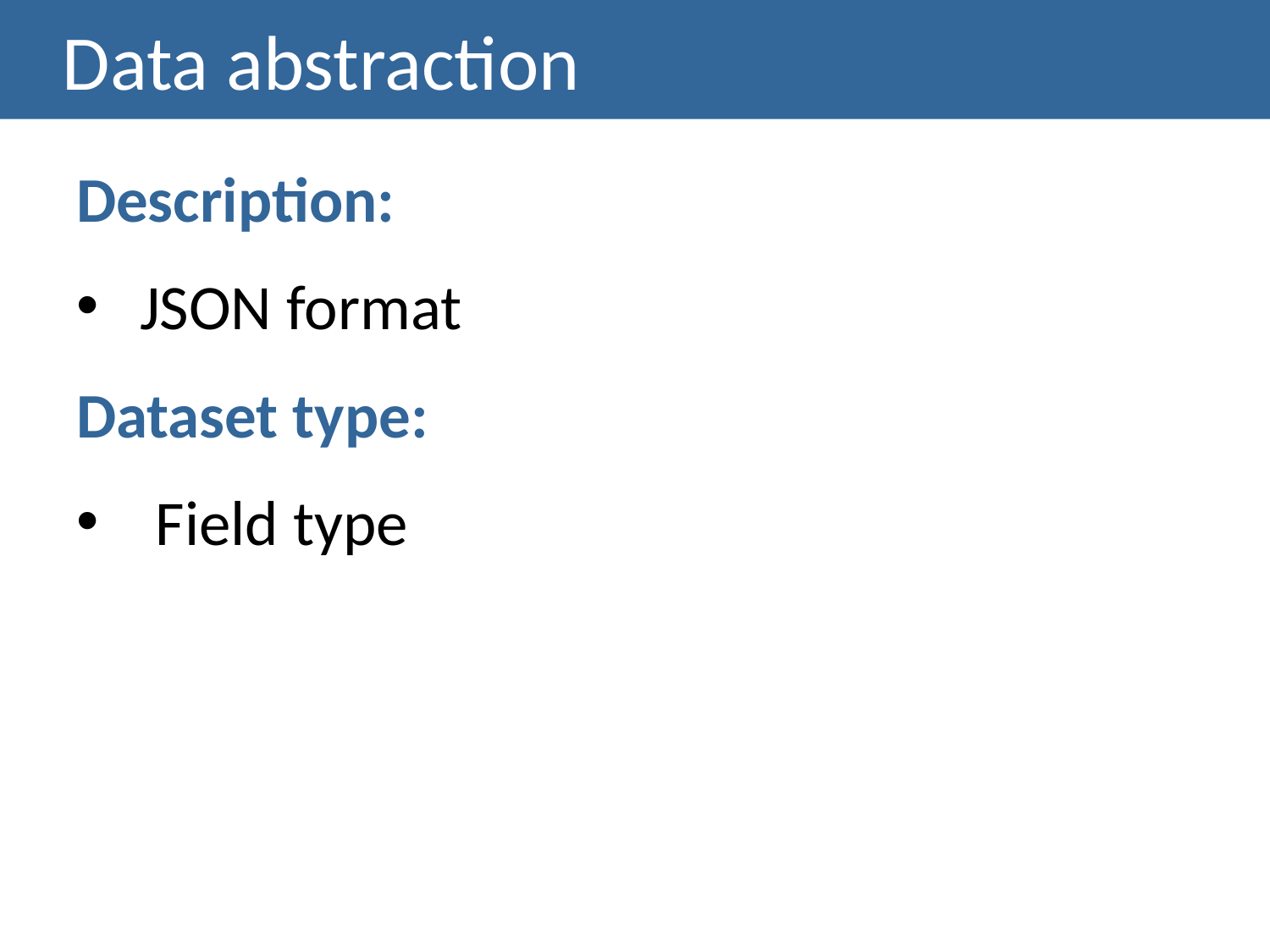

# Data abstraction
Description:
JSON format
Dataset type:
Field type